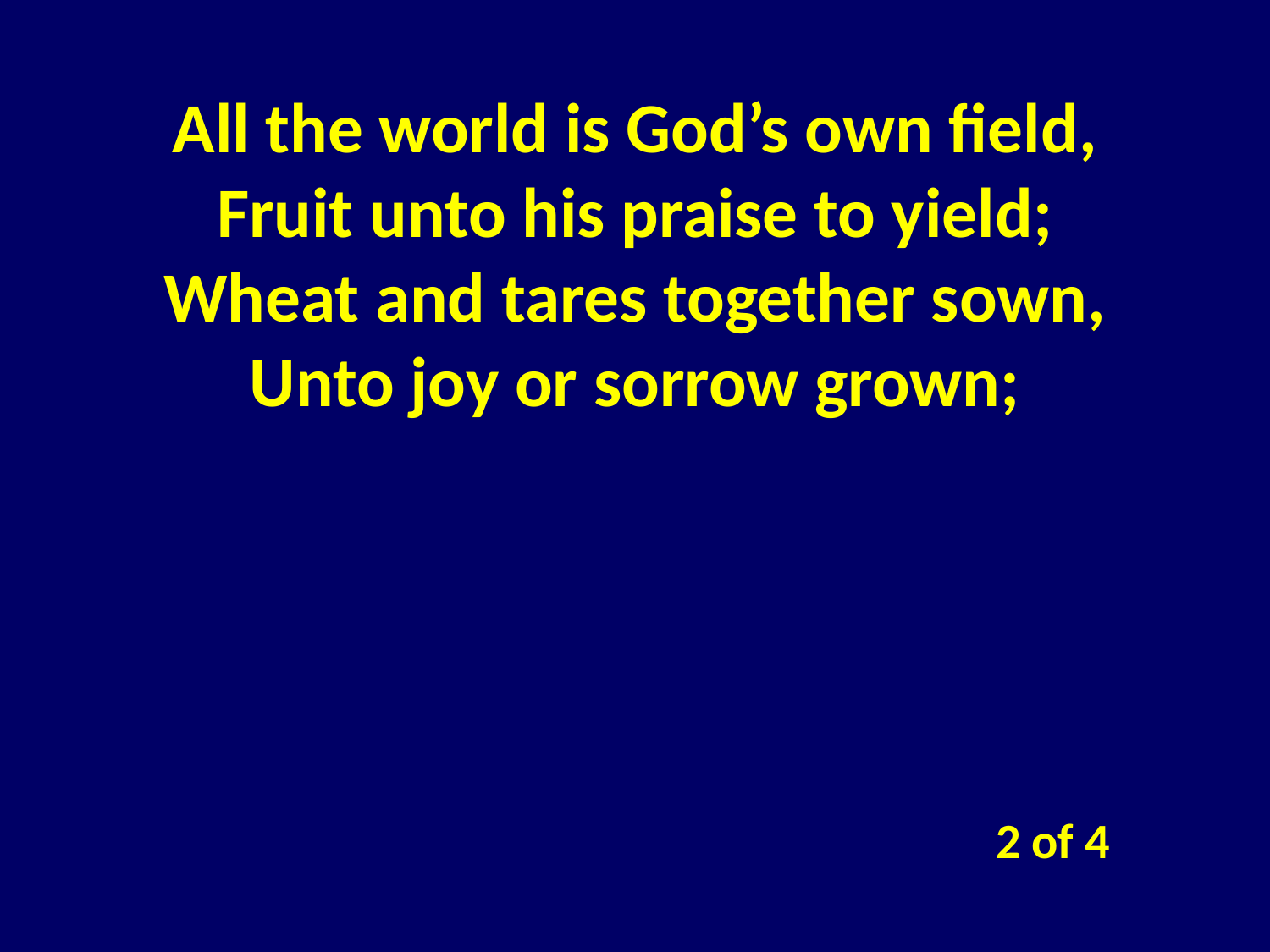

All the world is God’s own field,
Fruit unto his praise to yield;
Wheat and tares together sown,
Unto joy or sorrow grown;
2 of 4